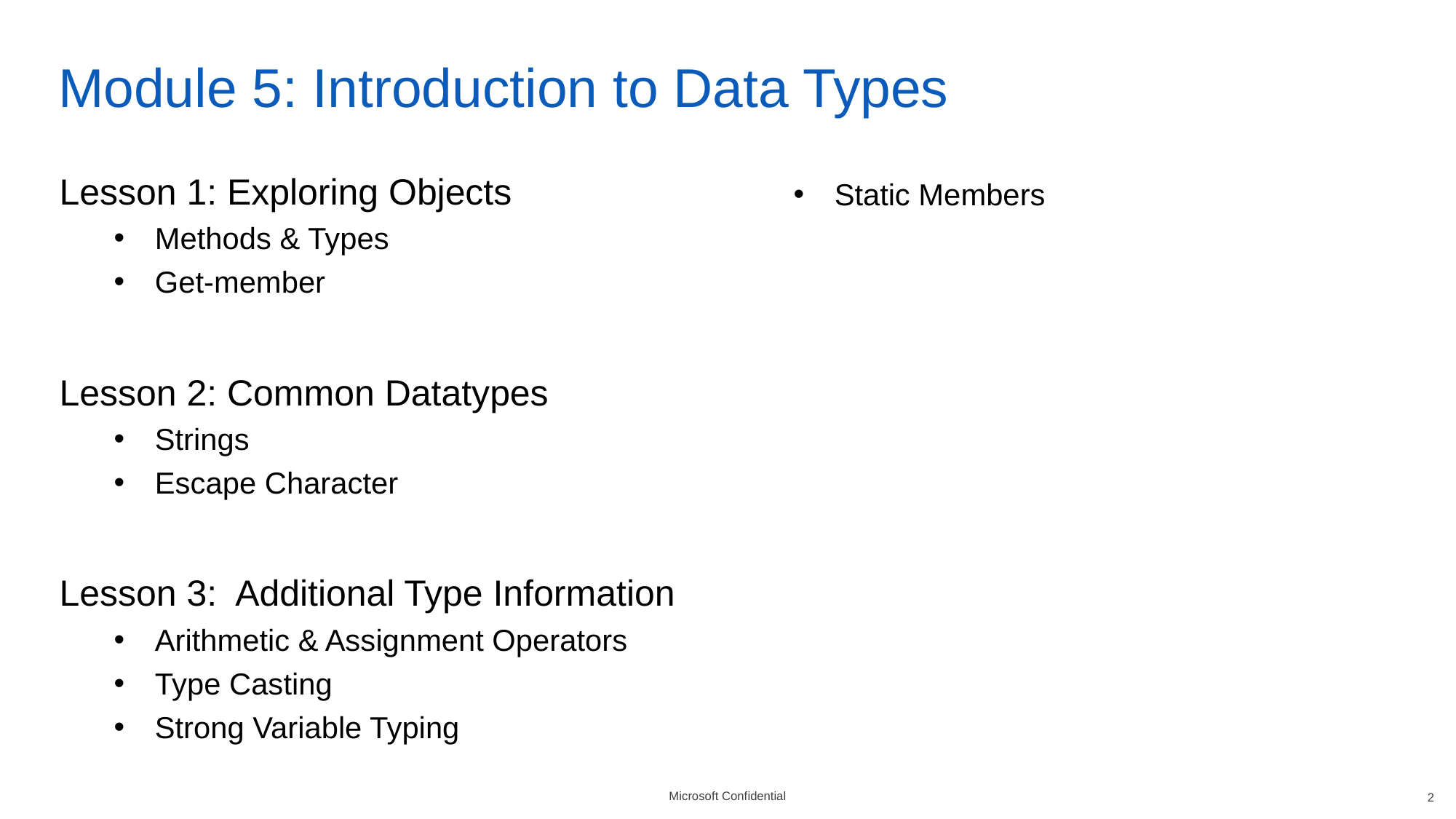

# Module 5: Introduction to Data Types
Lesson 1: Exploring Objects
Methods & Types
Get-member

Lesson 2: Common Datatypes
Strings
Escape Character

Lesson 3:  Additional Type Information
Arithmetic & Assignment Operators
Type Casting
Strong Variable Typing
Static Members

2